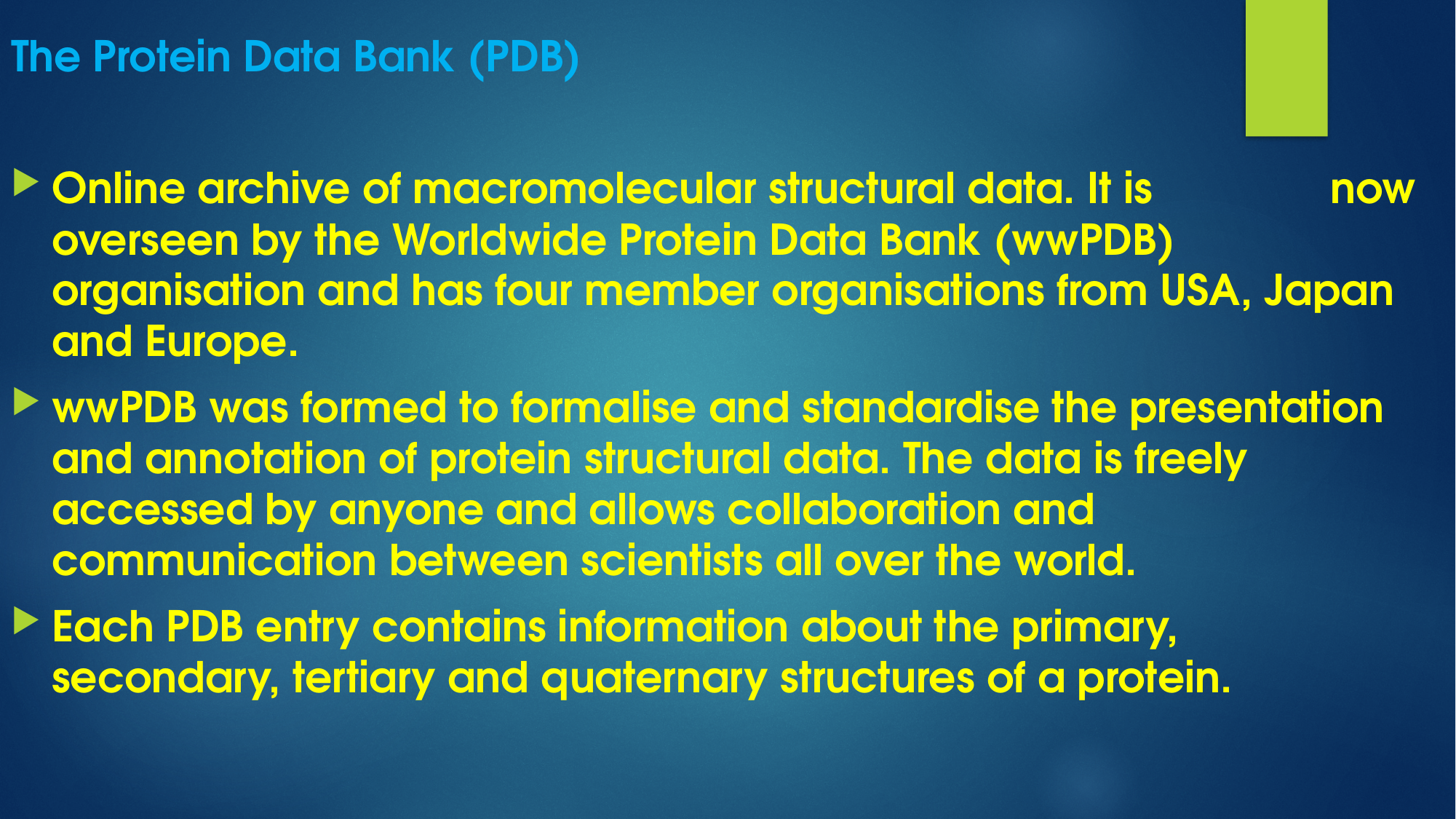

The Protein Data Bank (PDB)

Online archive of macromolecular structural data. It is               now overseen by the Worldwide Protein Data Bank (wwPDB) organisation and has four member organisations from USA, Japan and Europe.
wwPDB was formed to formalise and standardise the presentation and annotation of protein structural data. The data is freely accessed by anyone and allows collaboration and communication between scientists all over the world.
Each PDB entry contains information about the primary, secondary, tertiary and quaternary structures of a protein.